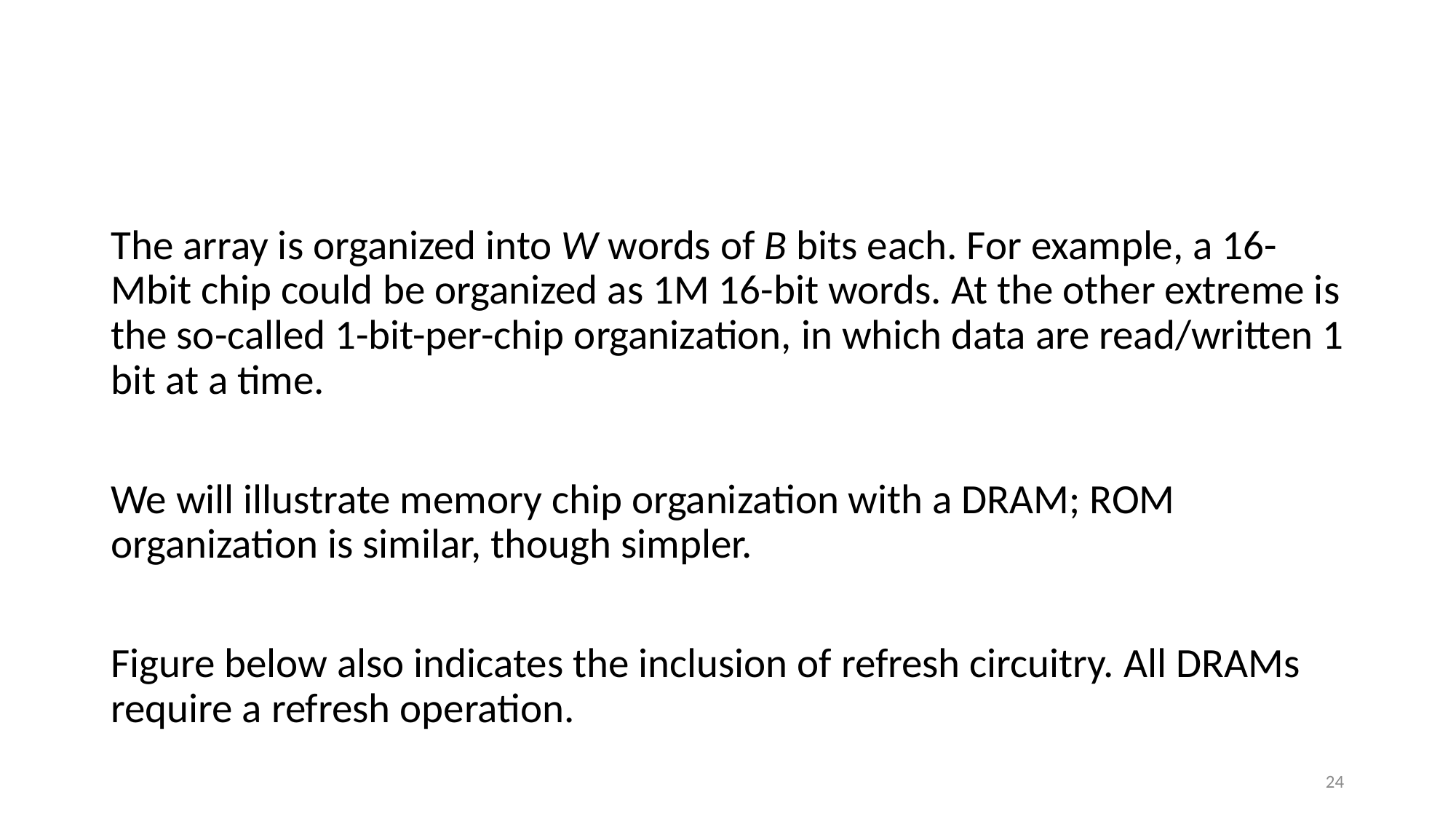

#
The array is organized into W words of B bits each. For example, a 16-Mbit chip could be organized as 1M 16-bit words. At the other extreme is the so-called 1-bit-per-chip organization, in which data are read/written 1 bit at a time.

We will illustrate memory chip organization with a DRAM; ROM organization is similar, though simpler.

Figure below also indicates the inclusion of refresh circuitry. All DRAMs require a refresh operation.
24